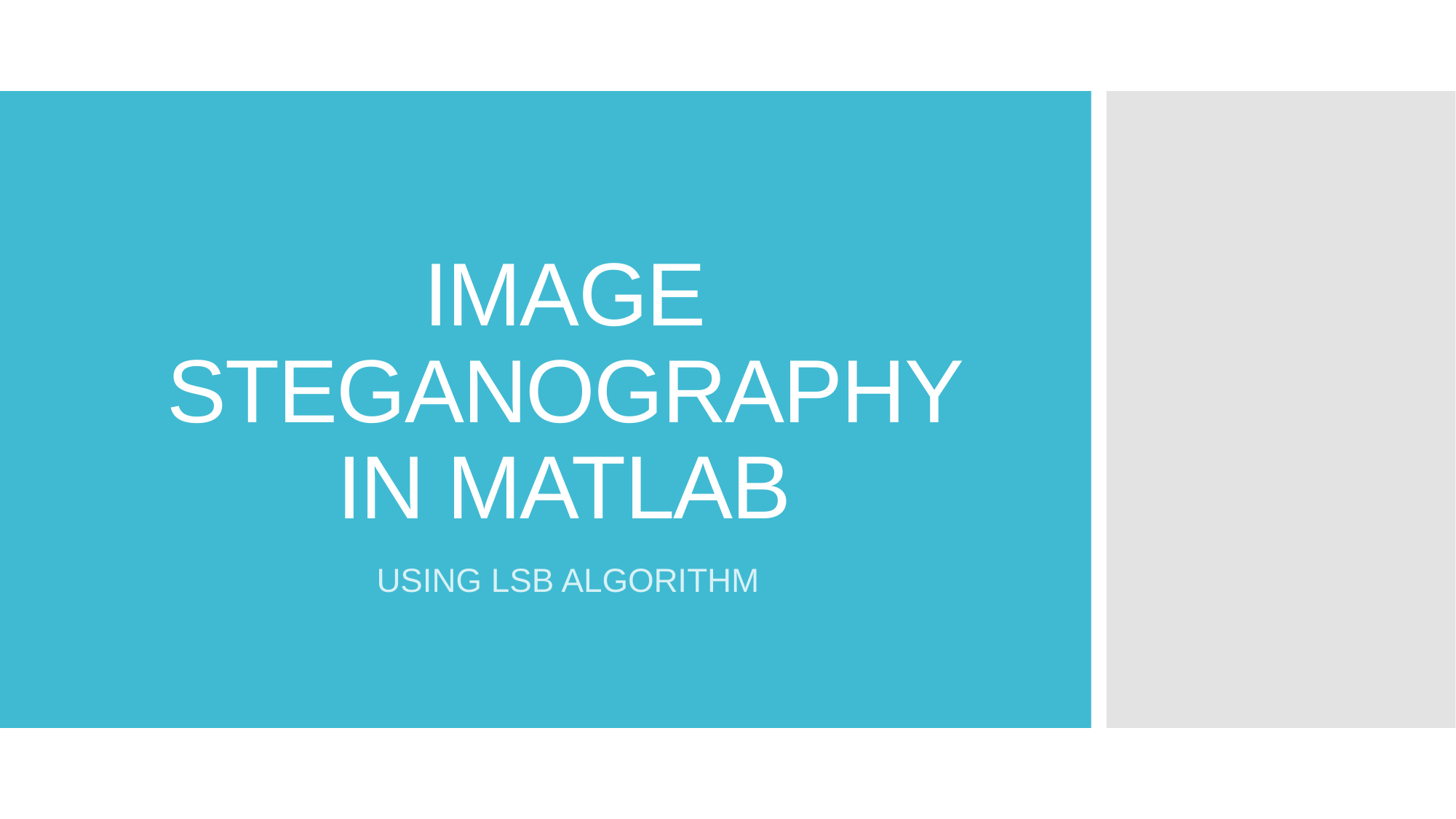

# IMAGE STEGANOGRAPHY IN MATLAB
USING LSB ALGORITHM